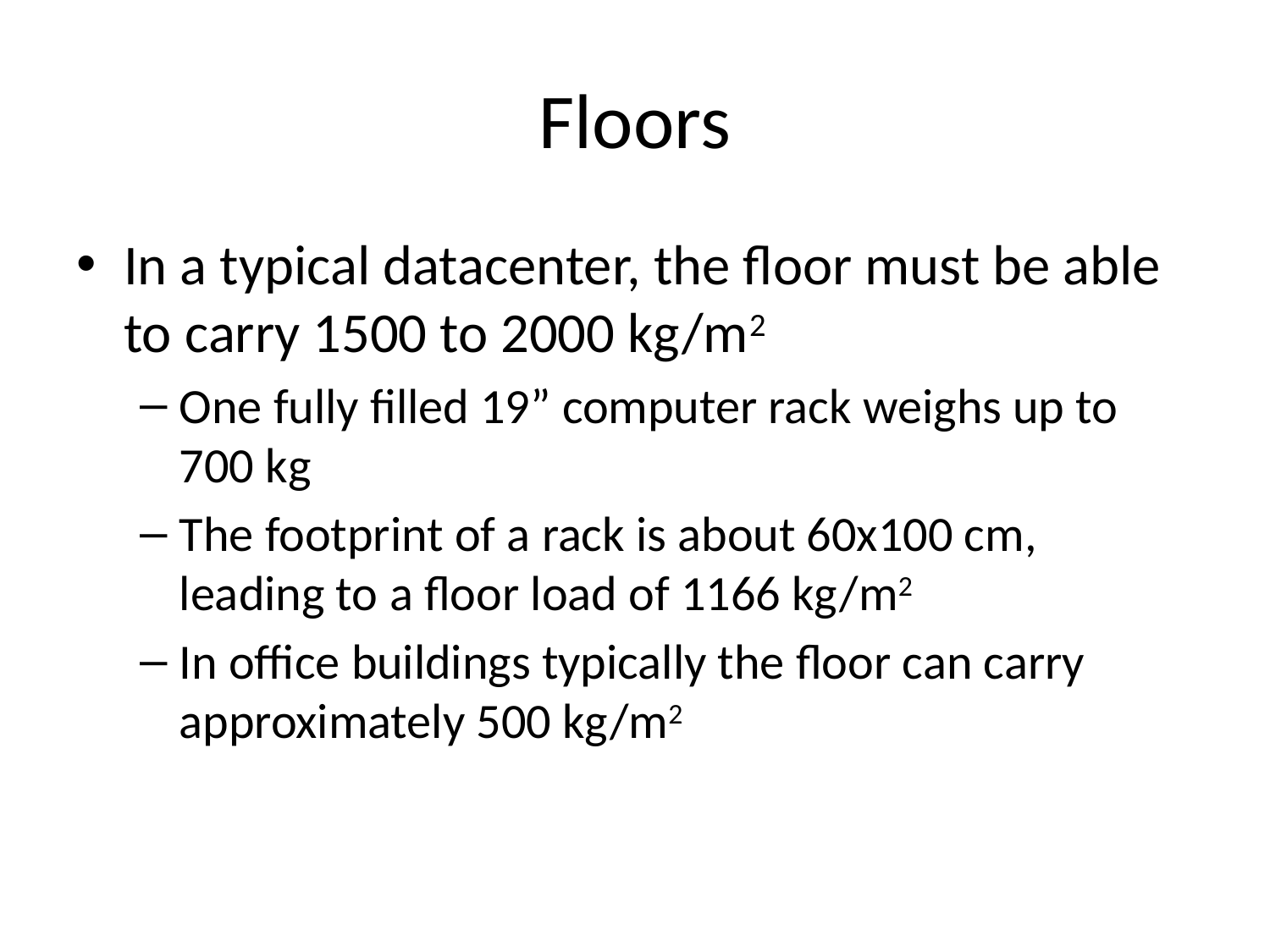

# Floors
In a typical datacenter, the floor must be able to carry 1500 to 2000 kg/m2
One fully filled 19” computer rack weighs up to 700 kg
The footprint of a rack is about 60x100 cm, leading to a floor load of 1166 kg/m2
In office buildings typically the floor can carry approximately 500 kg/m2